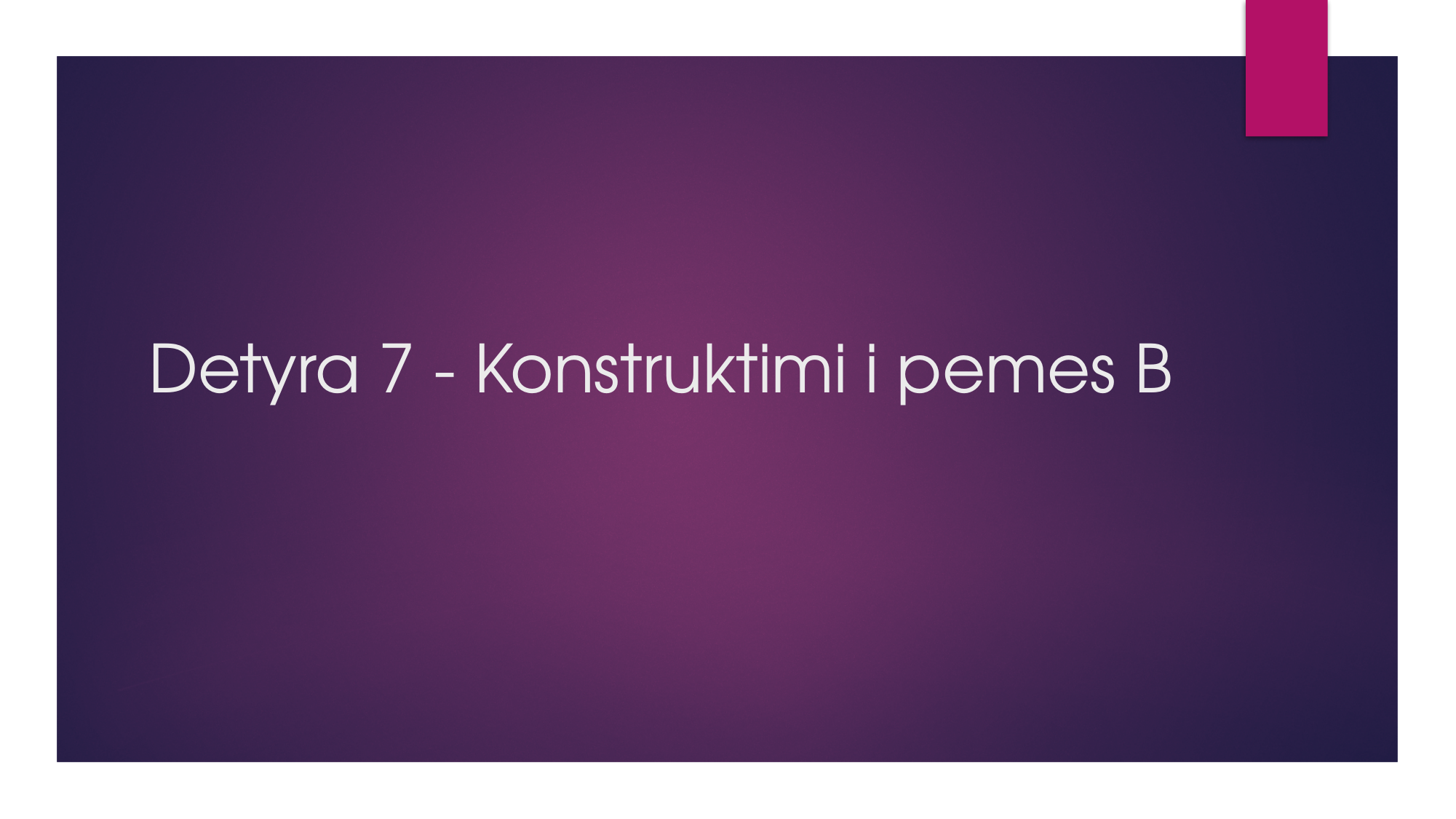

# Detyra 7 - Konstruktimi i pemes B